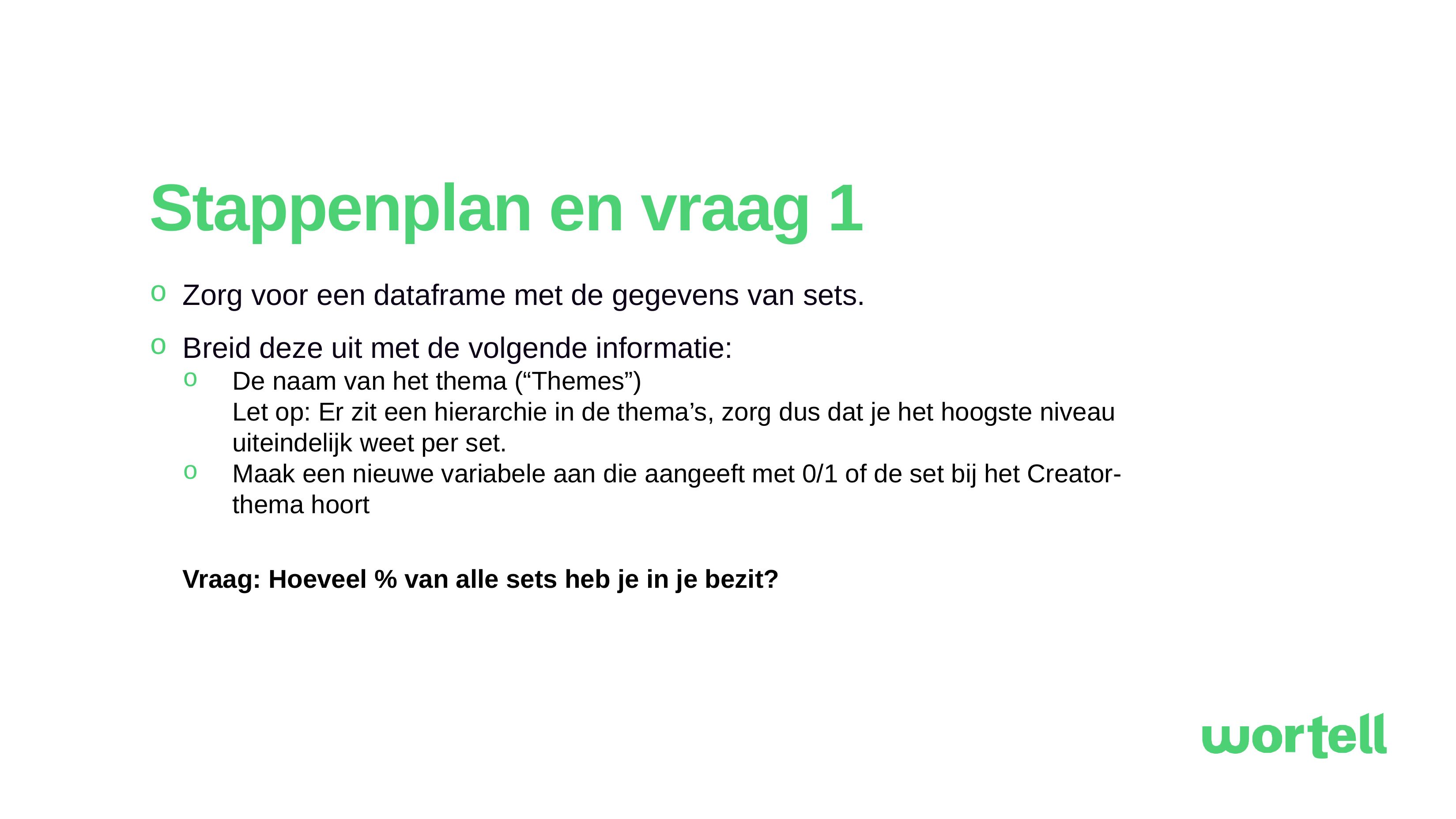

# Stappenplan en vraag 1
Zorg voor een dataframe met de gegevens van sets.
Breid deze uit met de volgende informatie:
De naam van het thema (“Themes”)
Let op: Er zit een hierarchie in de thema’s, zorg dus dat je het hoogste niveau uiteindelijk weet per set.
Maak een nieuwe variabele aan die aangeeft met 0/1 of de set bij het Creator-thema hoort

Vraag: Hoeveel % van alle sets heb je in je bezit?